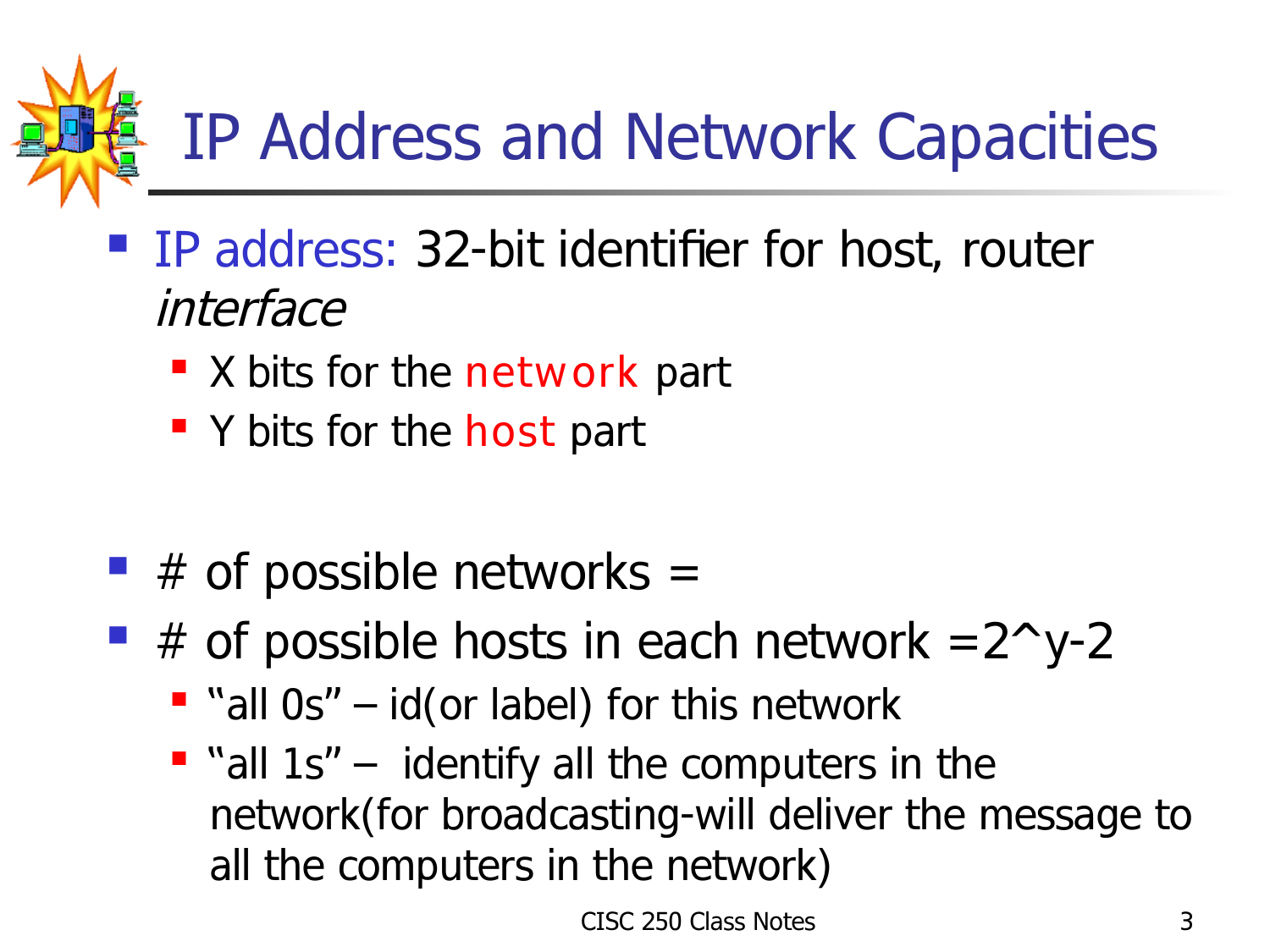

# IP Address and Network Capacities
IP address: 32-bit identifier for host, router interface
X bits for the network part
Y bits for the host part

# of possible networks =
# of possible hosts in each network =2^y-2
“all 0s” – id(or label) for this network
“all 1s” –  identify all the computers in the network(for broadcasting-will deliver the message to all the computers in the network)

CISC 250 Class Notes
3